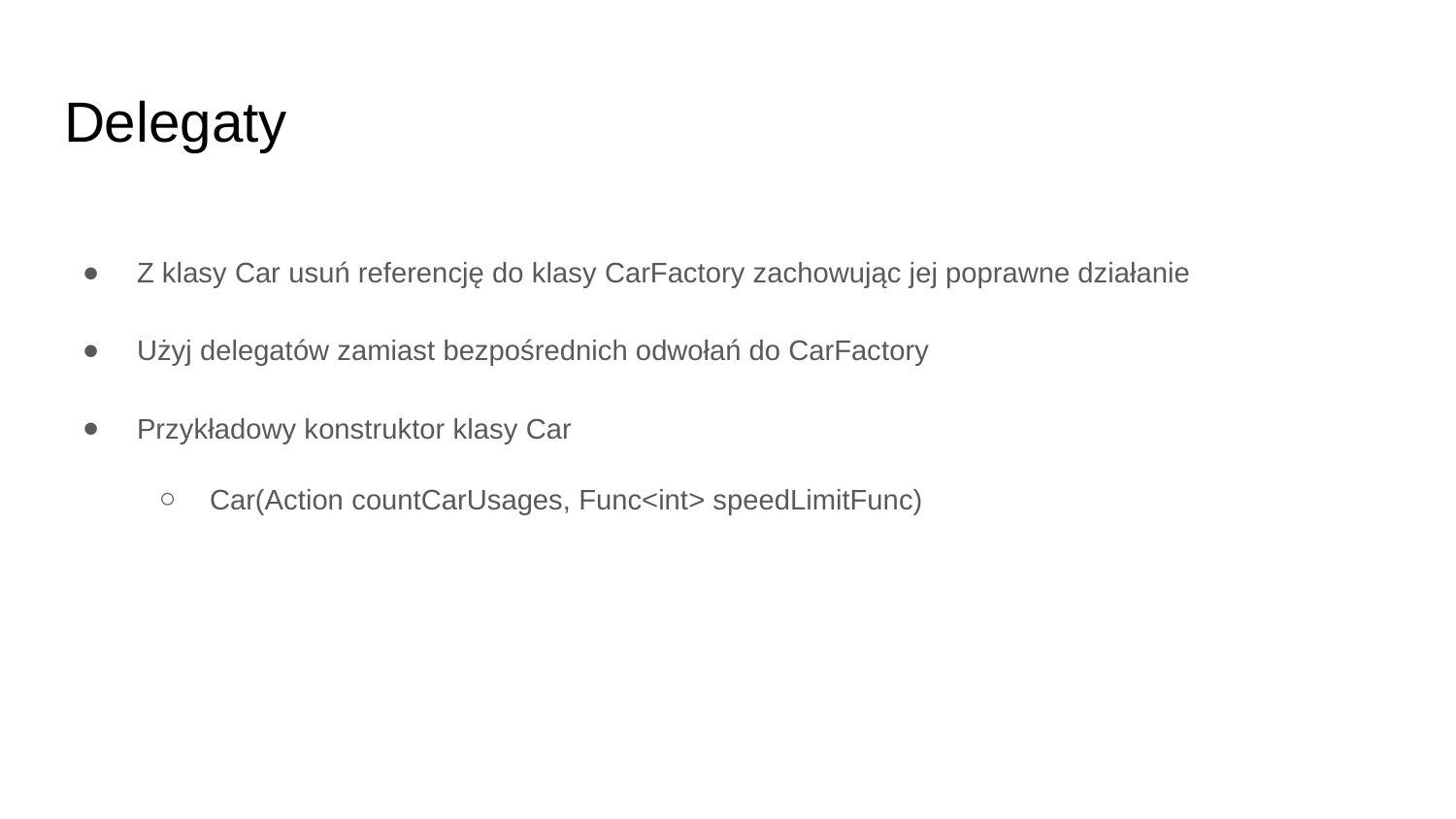

# Delegaty

Z klasy Car usuń referencję do klasy CarFactory zachowując jej poprawne działanie

Użyj delegatów zamiast bezpośrednich odwołań do CarFactory

Przykładowy konstruktor klasy Car
Car(Action countCarUsages, Func<int> speedLimitFunc)